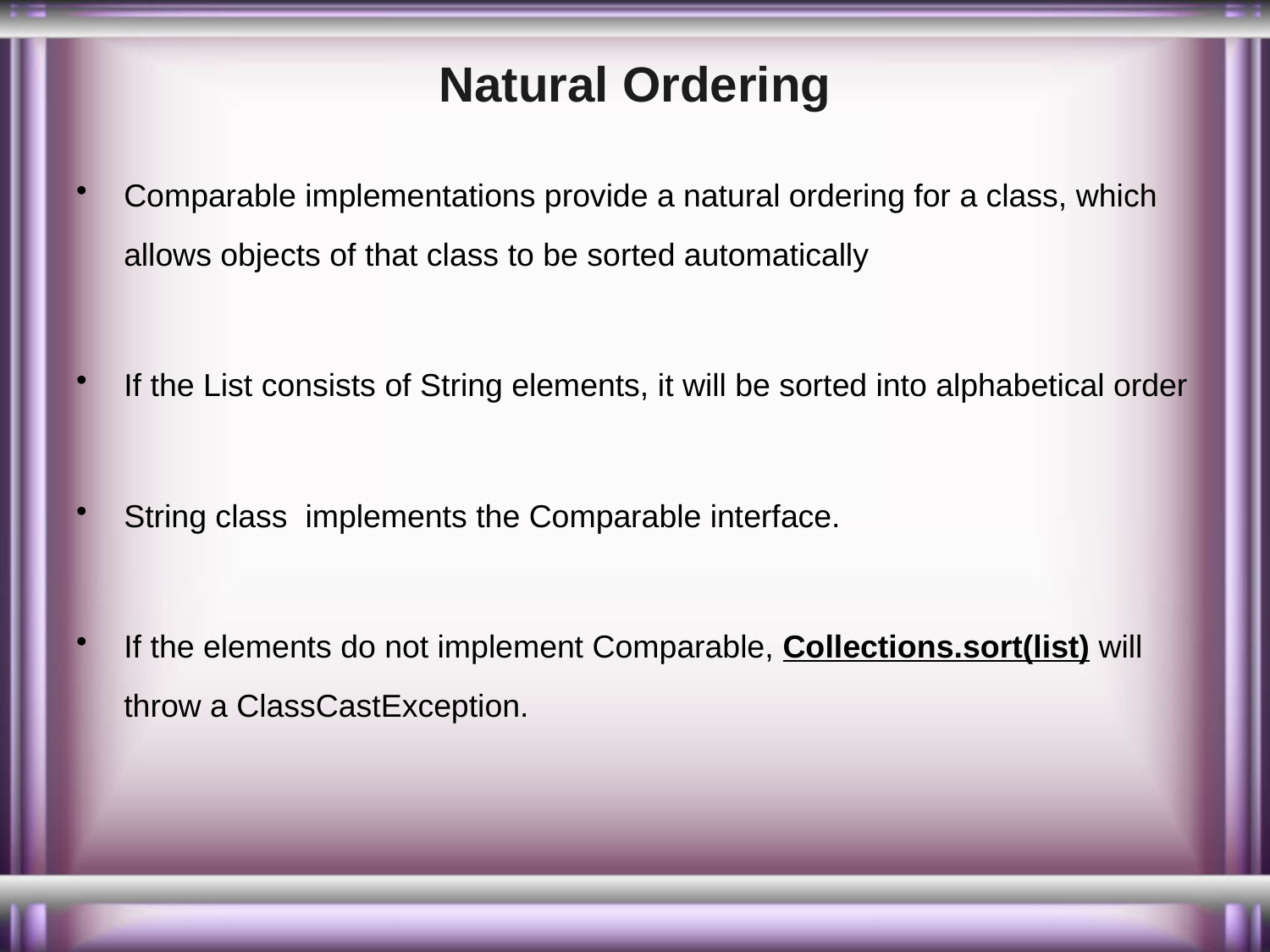

# Natural Ordering
Comparable implementations provide a natural ordering for a class, which allows objects of that class to be sorted automatically

If the List consists of String elements, it will be sorted into alphabetical order

String class  implements the Comparable interface.

If the elements do not implement Comparable, Collections.sort(list) will throw a ClassCastException.